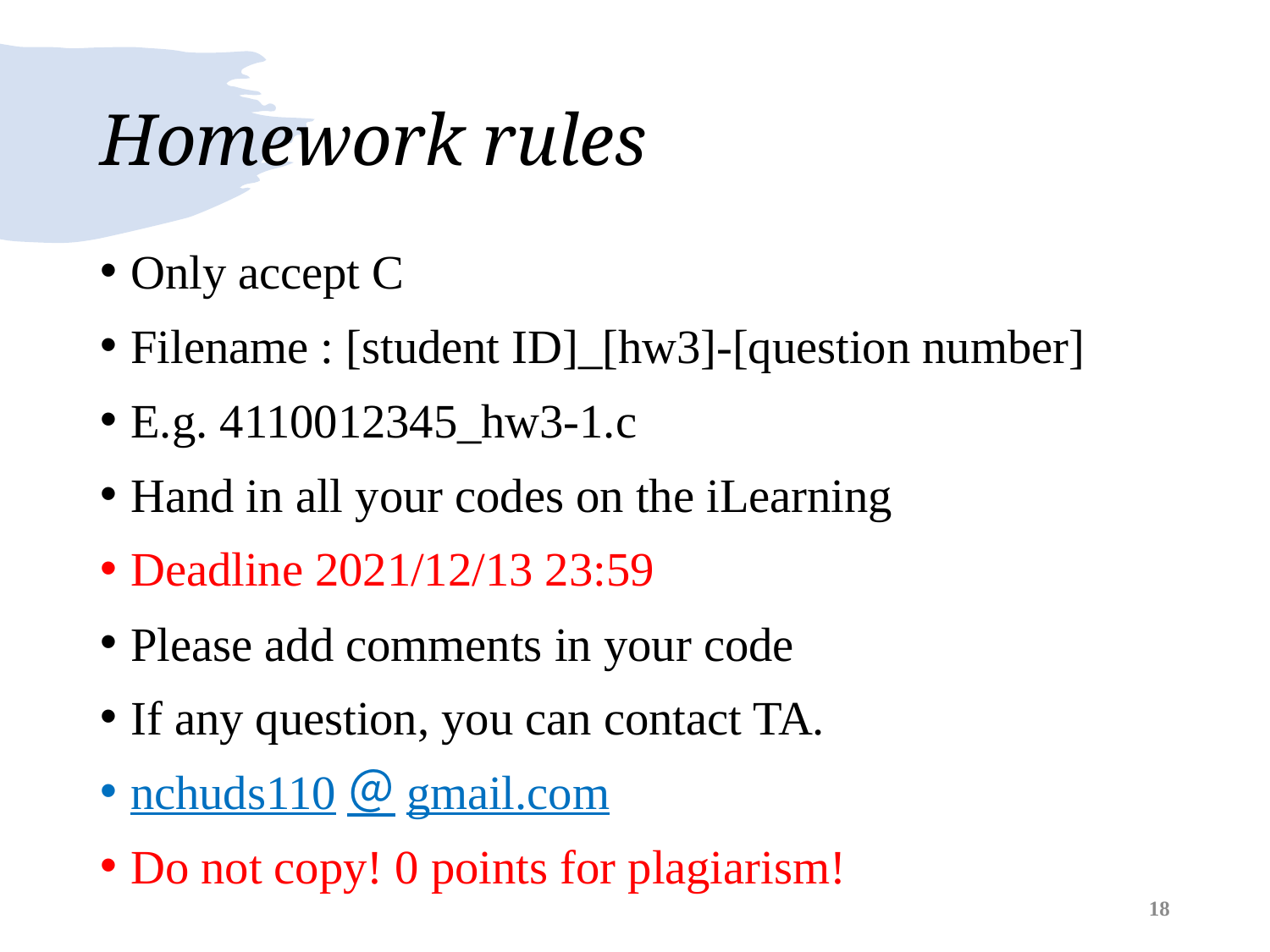

# Homework rules

Only accept C
Filename : [student ID]_[hw3]-[question number]
E.g. 4110012345_hw3-1.c
Hand in all your codes on the iLearning
Deadline 2021/12/13 23:59
Please add comments in your code
If any question, you can contact TA.
nchuds110＠gmail.com
Do not copy! 0 points for plagiarism!

18